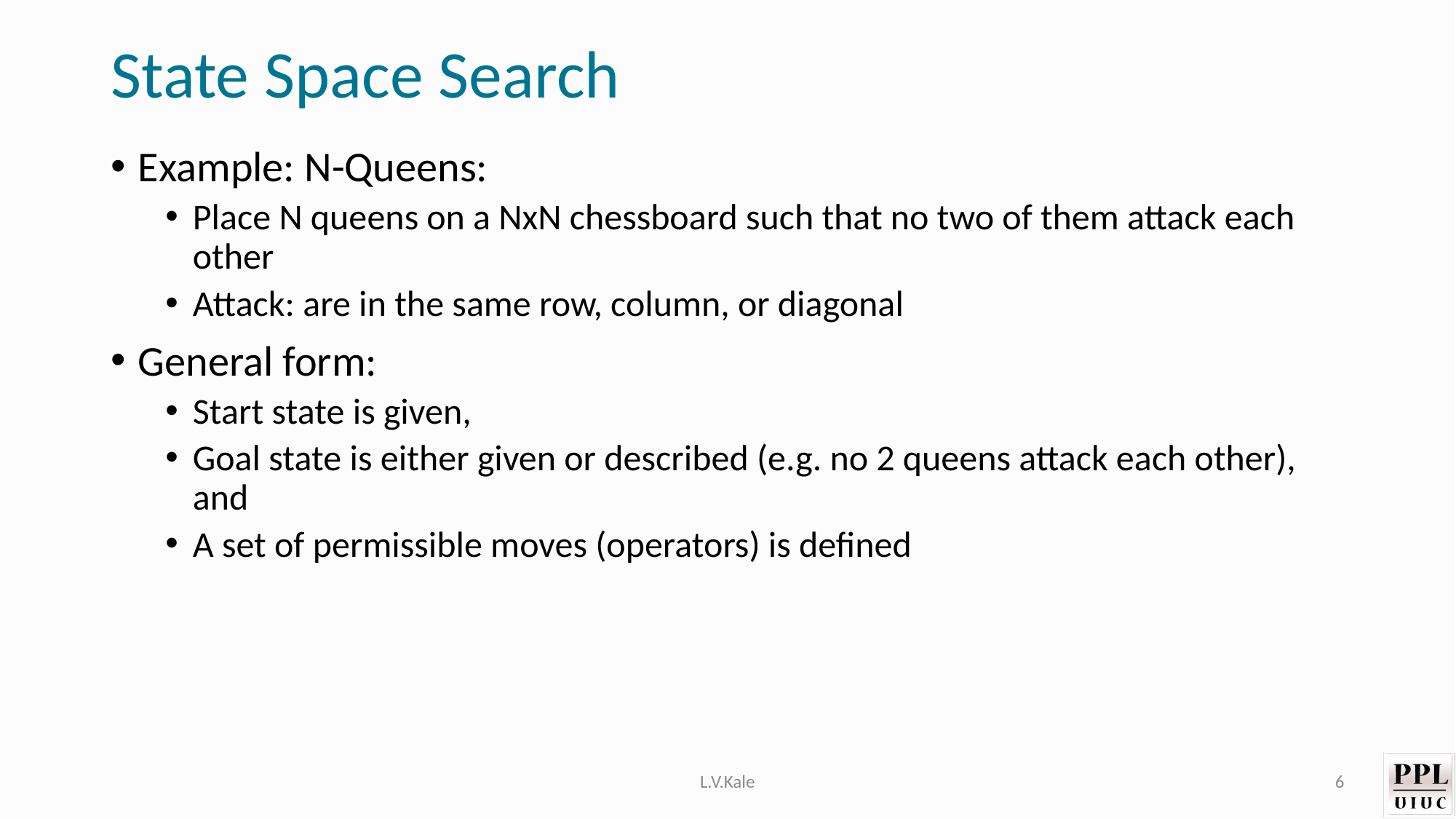

# State Space Search
Example: N-Queens:
Place N queens on a NxN chessboard such that no two of them attack each other
Attack: are in the same row, column, or diagonal
General form:
Start state is given,
Goal state is either given or described (e.g. no 2 queens attack each other), and
A set of permissible moves (operators) is defined

L.V.Kale
6